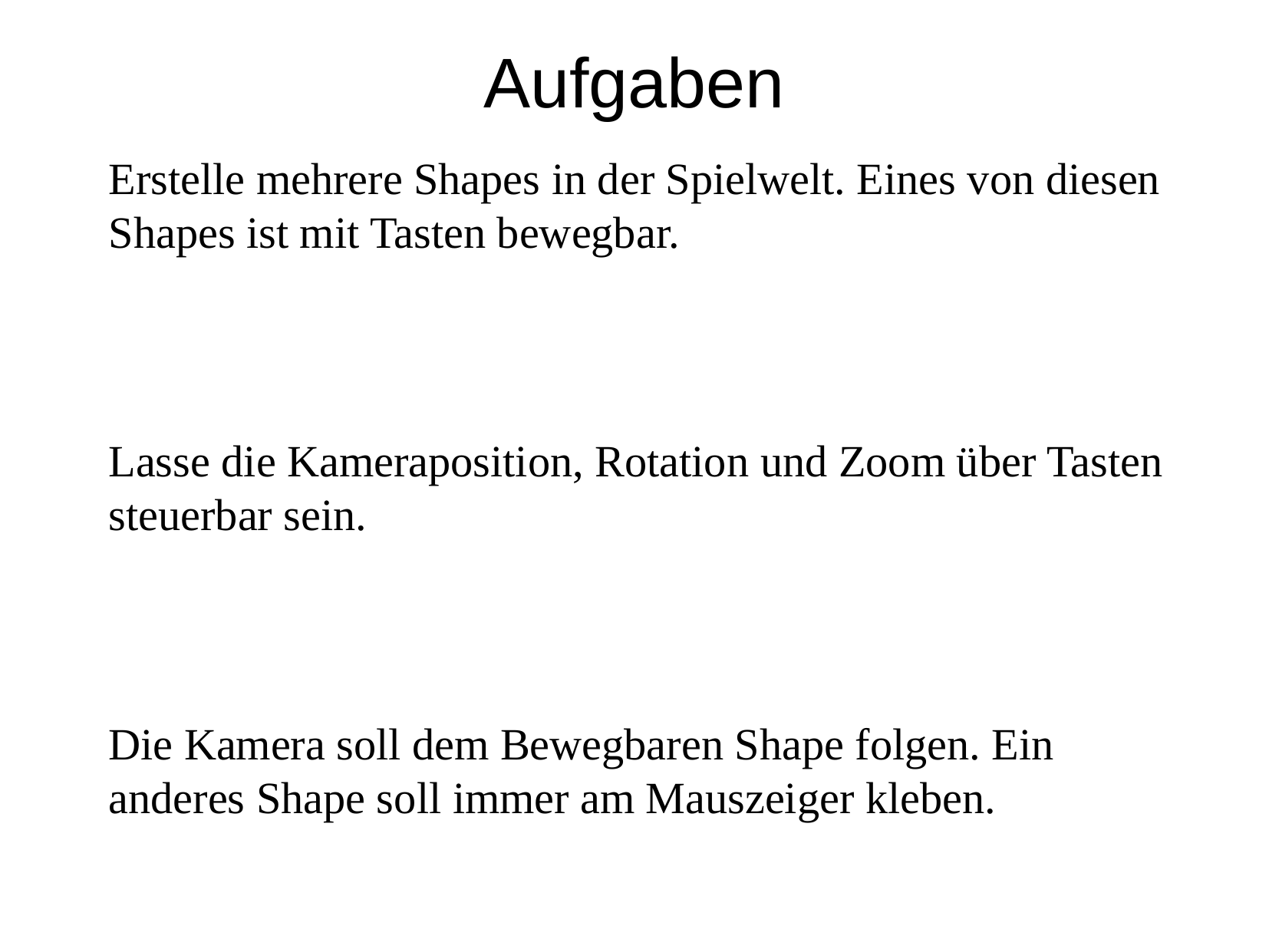

Aufgaben
	Erstelle mehrere Shapes in der Spielwelt. Eines von diesen Shapes ist mit Tasten bewegbar.

	Lasse die Kameraposition, Rotation und Zoom über Tasten steuerbar sein.

	Die Kamera soll dem Bewegbaren Shape folgen. Ein anderes Shape soll immer am Mauszeiger kleben.